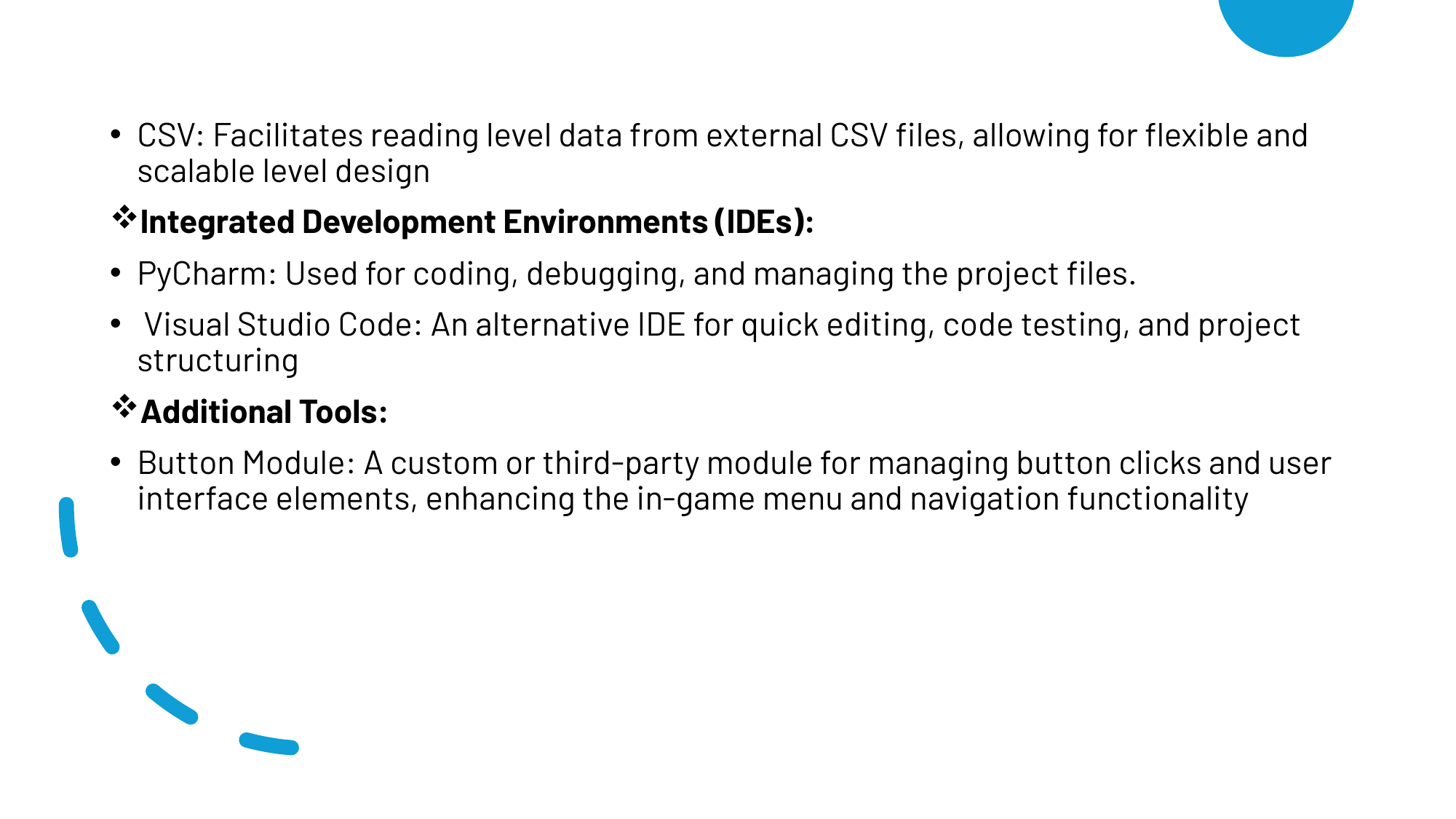

CSV: Facilitates reading level data from external CSV files, allowing for flexible and scalable level design
Integrated Development Environments (IDEs):
PyCharm: Used for coding, debugging, and managing the project files.
 Visual Studio Code: An alternative IDE for quick editing, code testing, and project structuring
Additional Tools:
Button Module: A custom or third-party module for managing button clicks and user interface elements, enhancing the in-game menu and navigation functionality